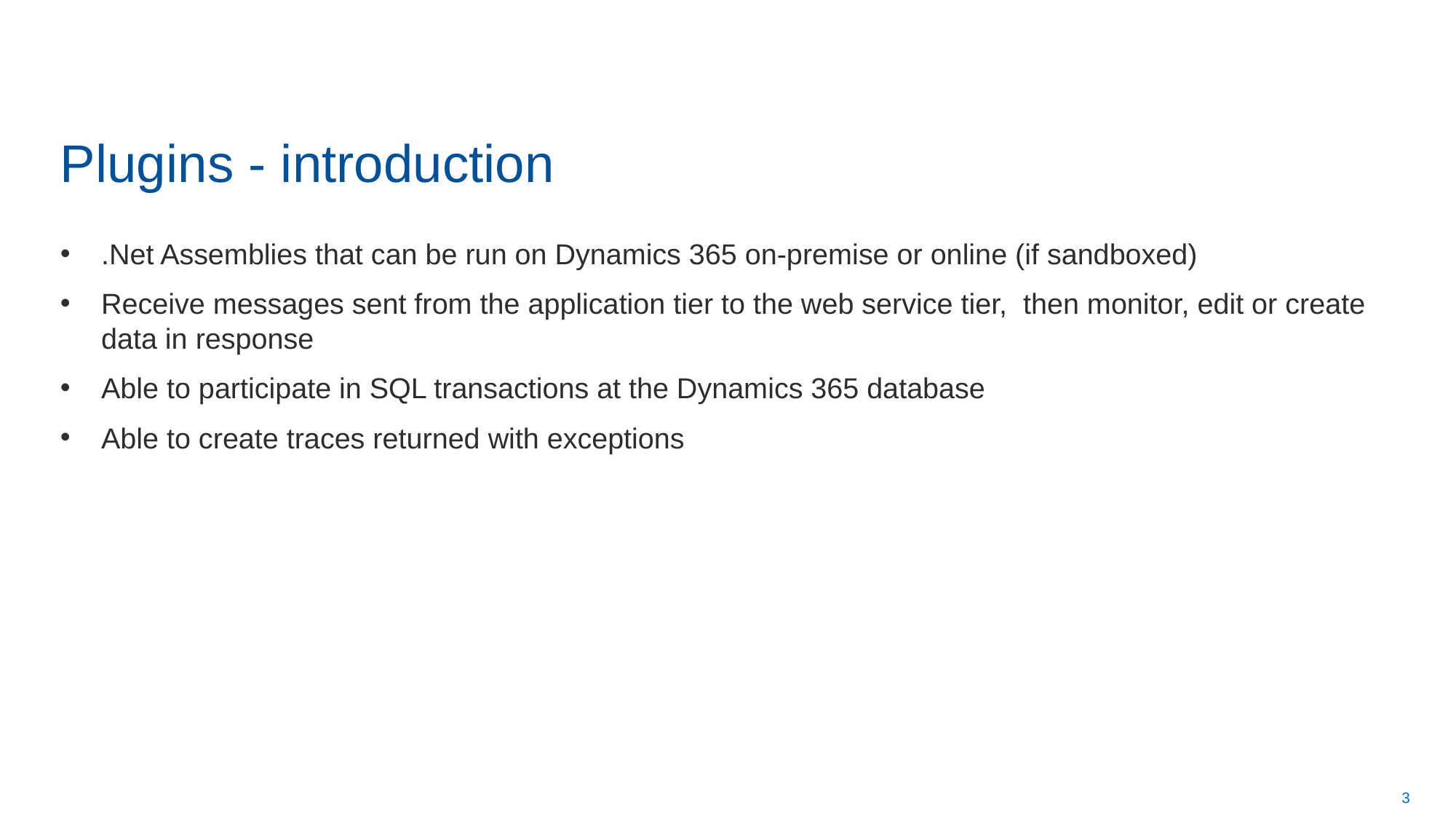

# Plugins - introduction
.Net Assemblies that can be run on Dynamics 365 on-premise or online (if sandboxed)
Receive messages sent from the application tier to the web service tier,  then monitor, edit or create data in response
Able to participate in SQL transactions at the Dynamics 365 database
Able to create traces returned with exceptions